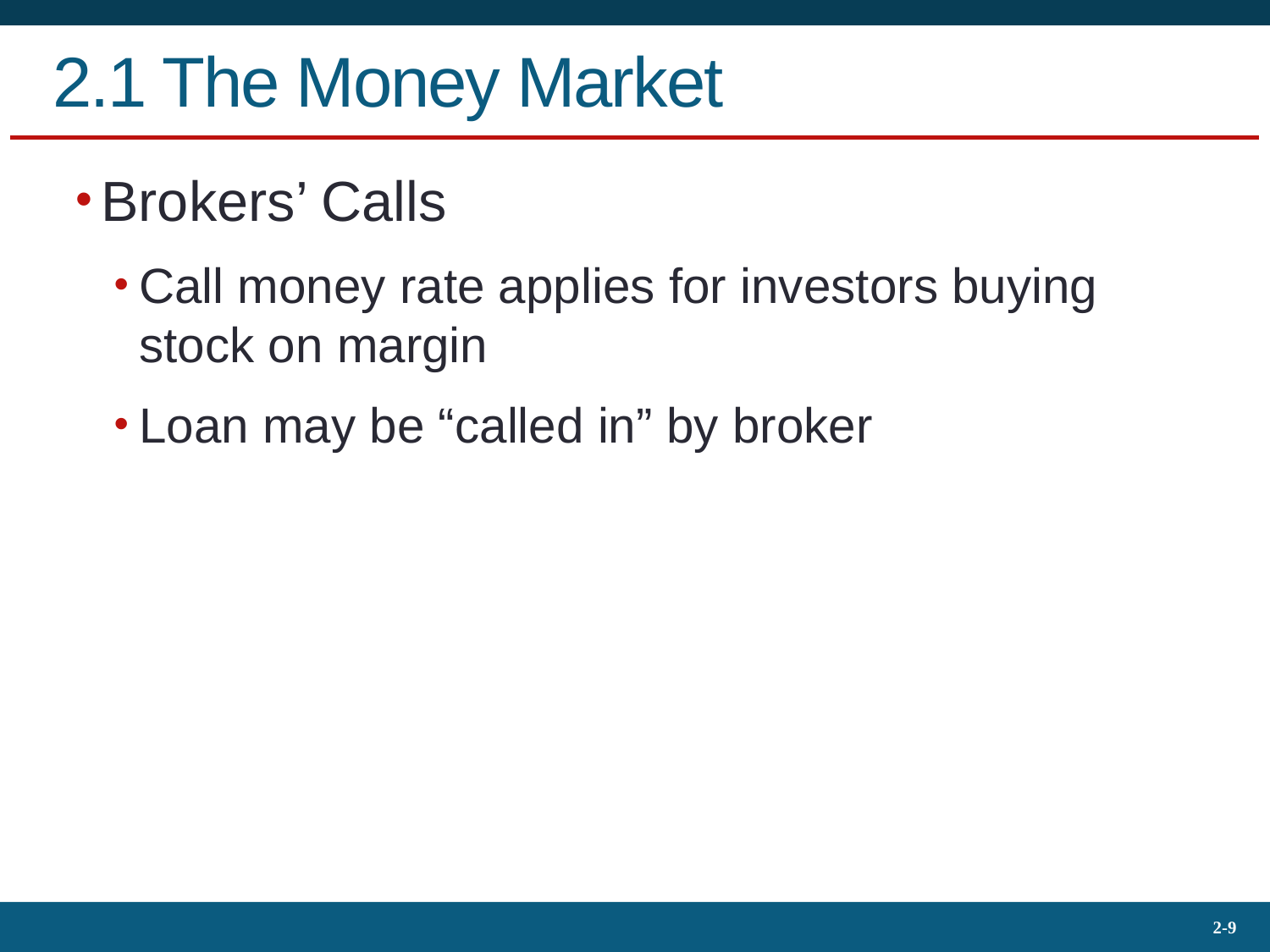

# 2.1 The Money Market
Brokers’ Calls
Call money rate applies for investors buying stock on margin
Loan may be “called in” by broker